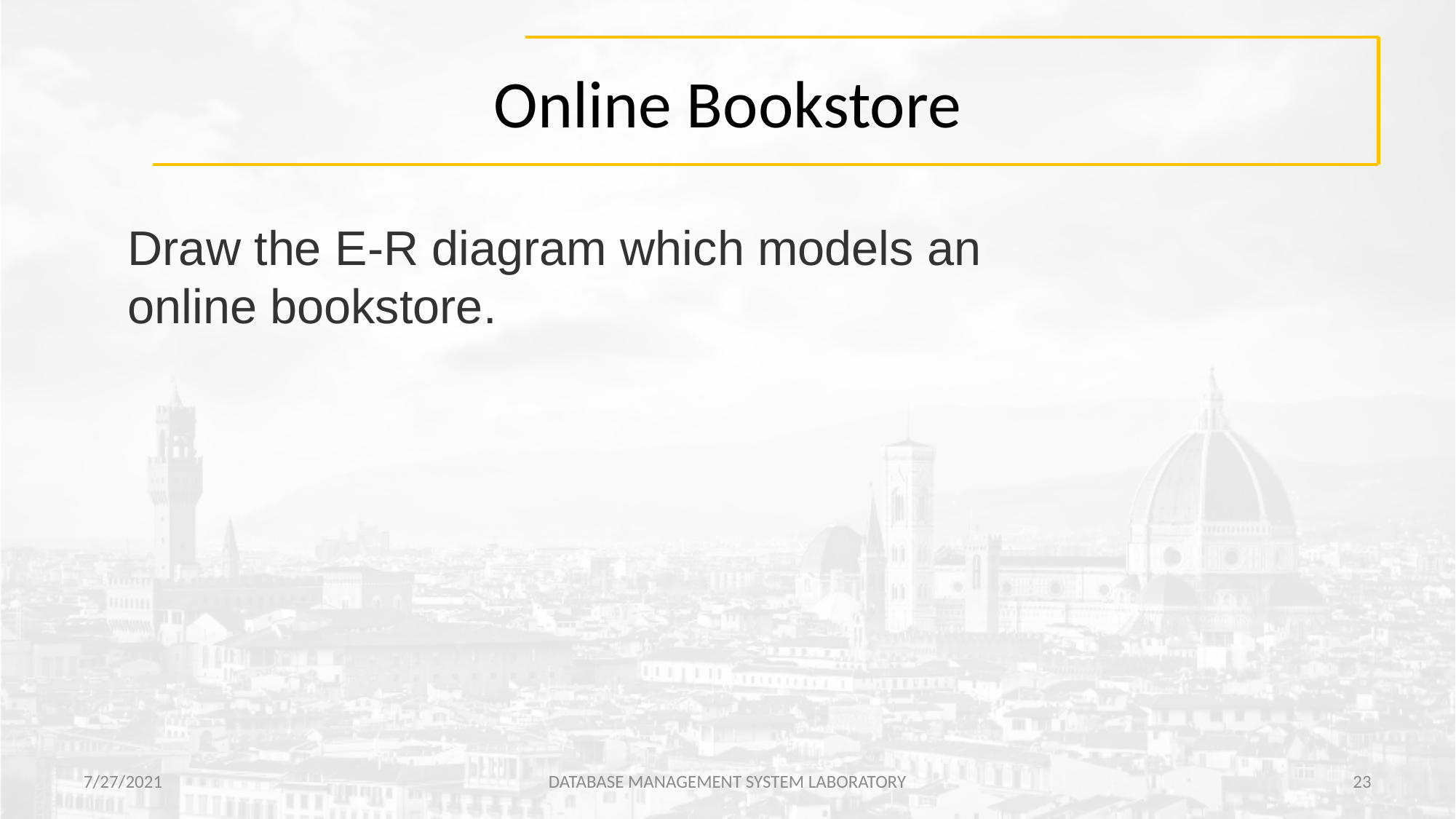

# Online Bookstore

Draw the E-R diagram which models an online bookstore.
7/27/2021
DATABASE MANAGEMENT SYSTEM LABORATORY
23